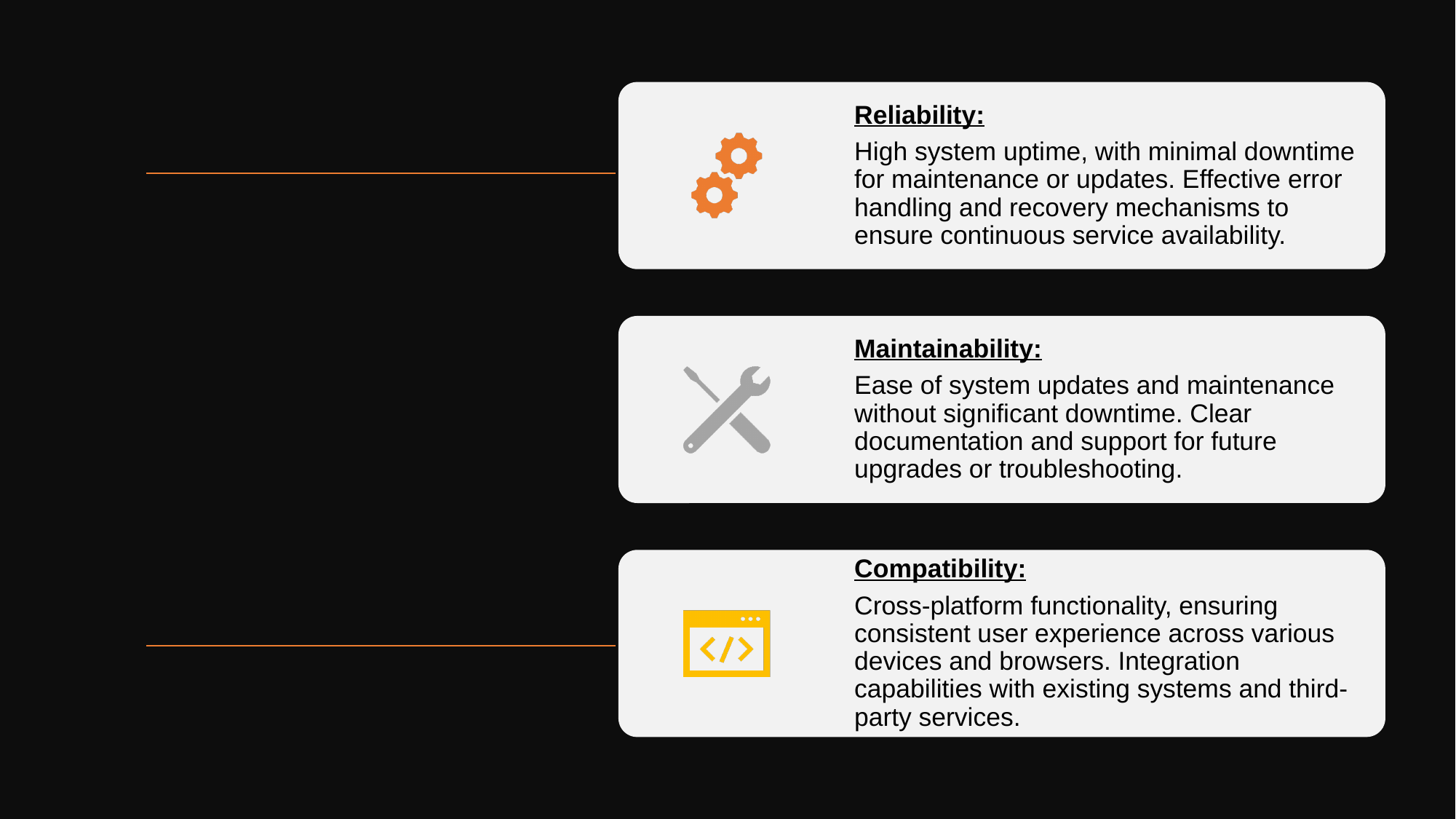

Reliability:
High system uptime, with minimal downtime for maintenance or updates. Effective error handling and recovery mechanisms to ensure continuous service availability.
Maintainability:
Ease of system updates and maintenance without significant downtime. Clear documentation and support for future upgrades or troubleshooting.
Compatibility:
Cross-platform functionality, ensuring consistent user experience across various devices and browsers. Integration capabilities with existing systems and third-party services.